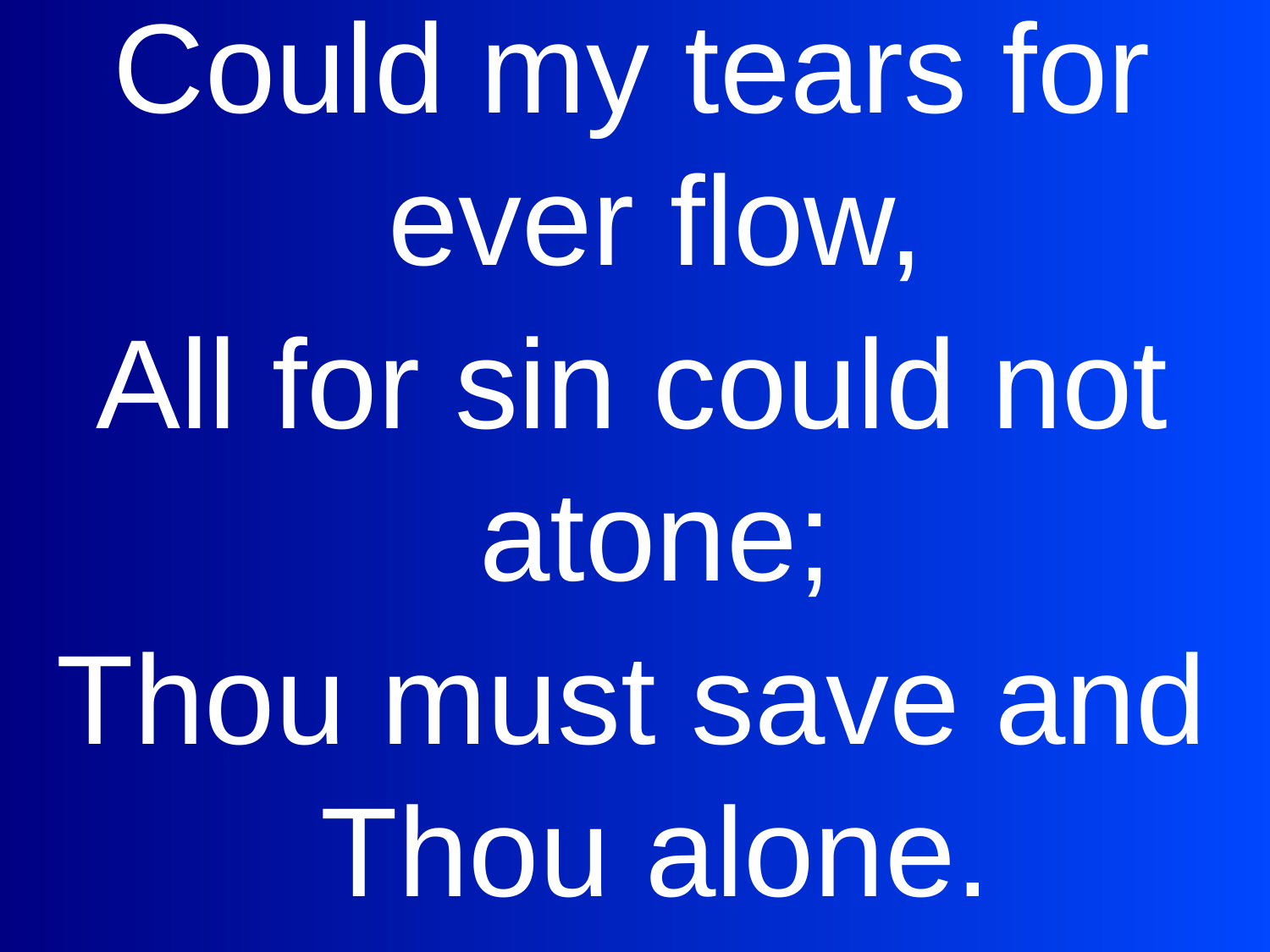

Could my tears for ever flow,
All for sin could not atone;
Thou must save and Thou alone.